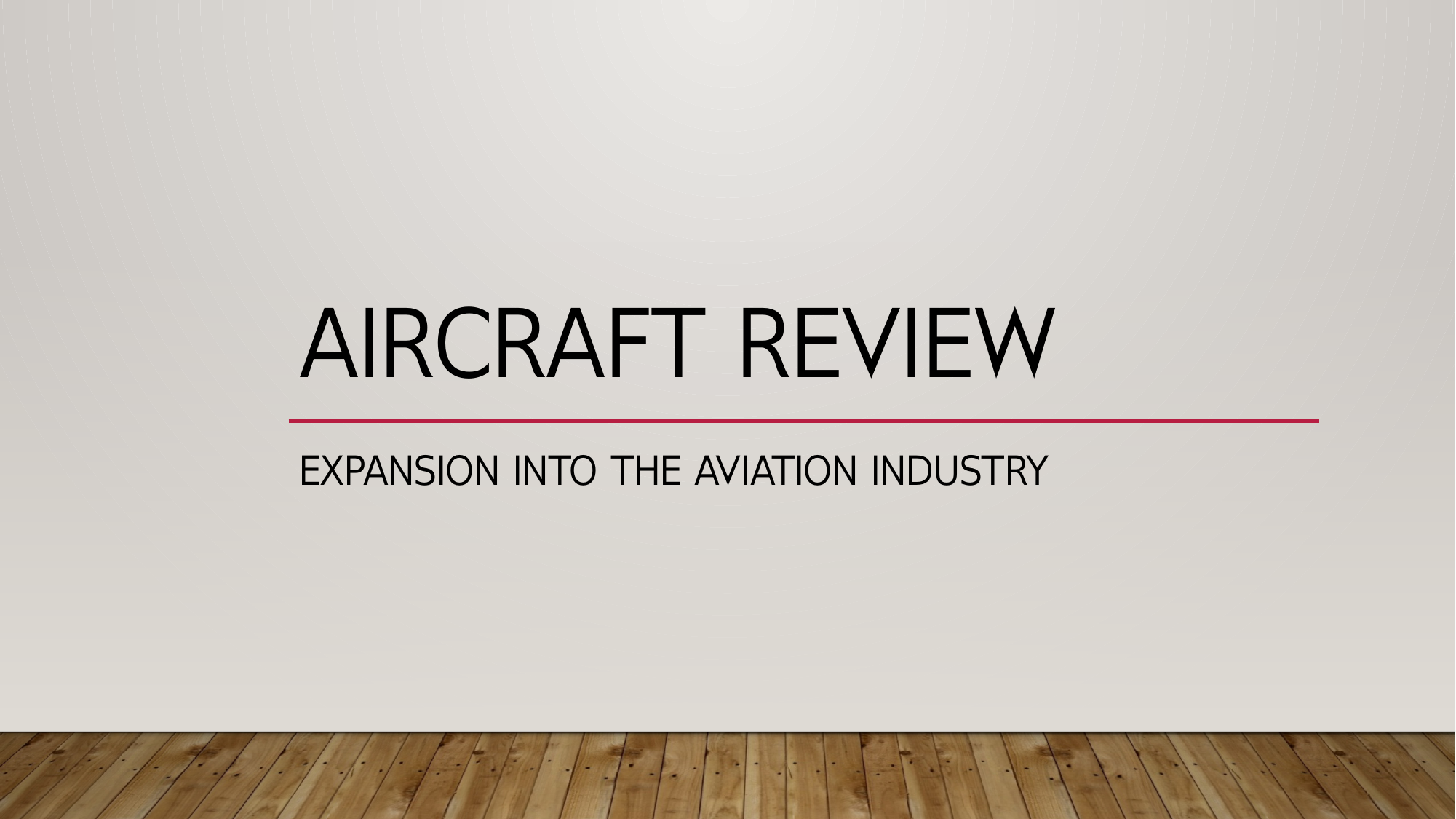

# Aircraft review
Expansion into the aviation industry